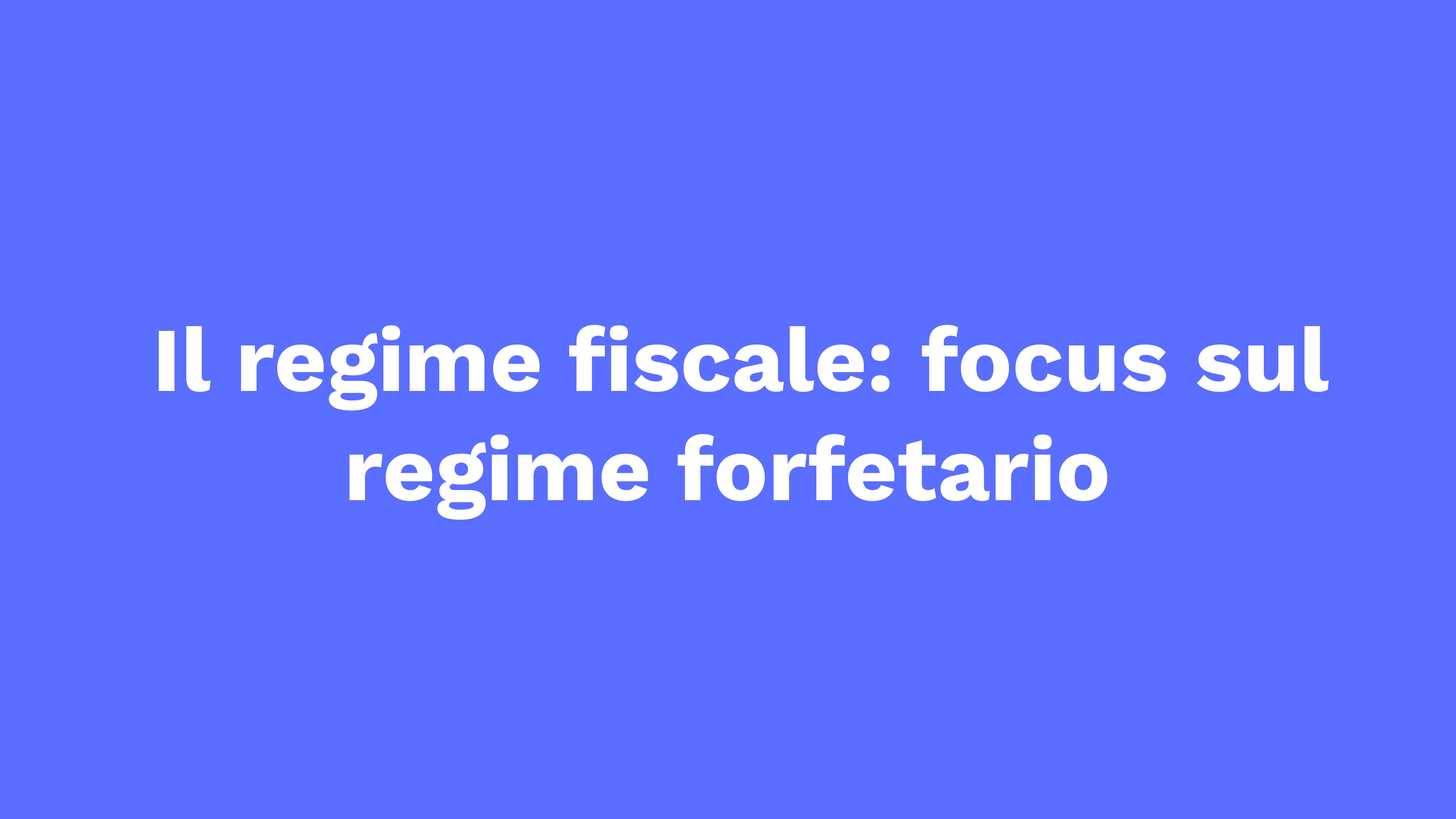

# Il regime fiscale: focus sul regime forfetario